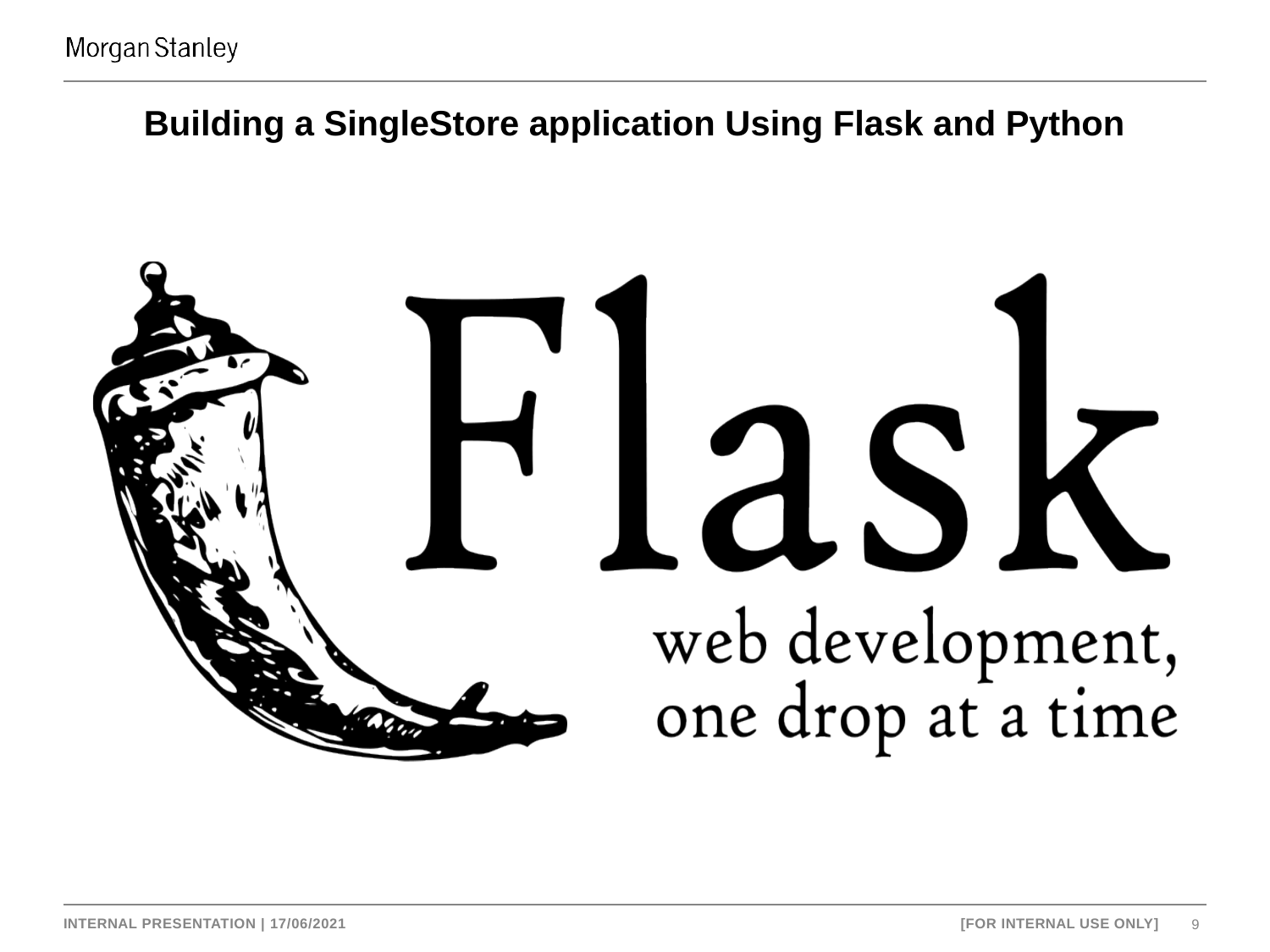

# Building a SingleStore application Using Flask and Python

INTERNAL PRESENTATION | 17/06/2021
[FOR INTERNAL USE ONLY]
9